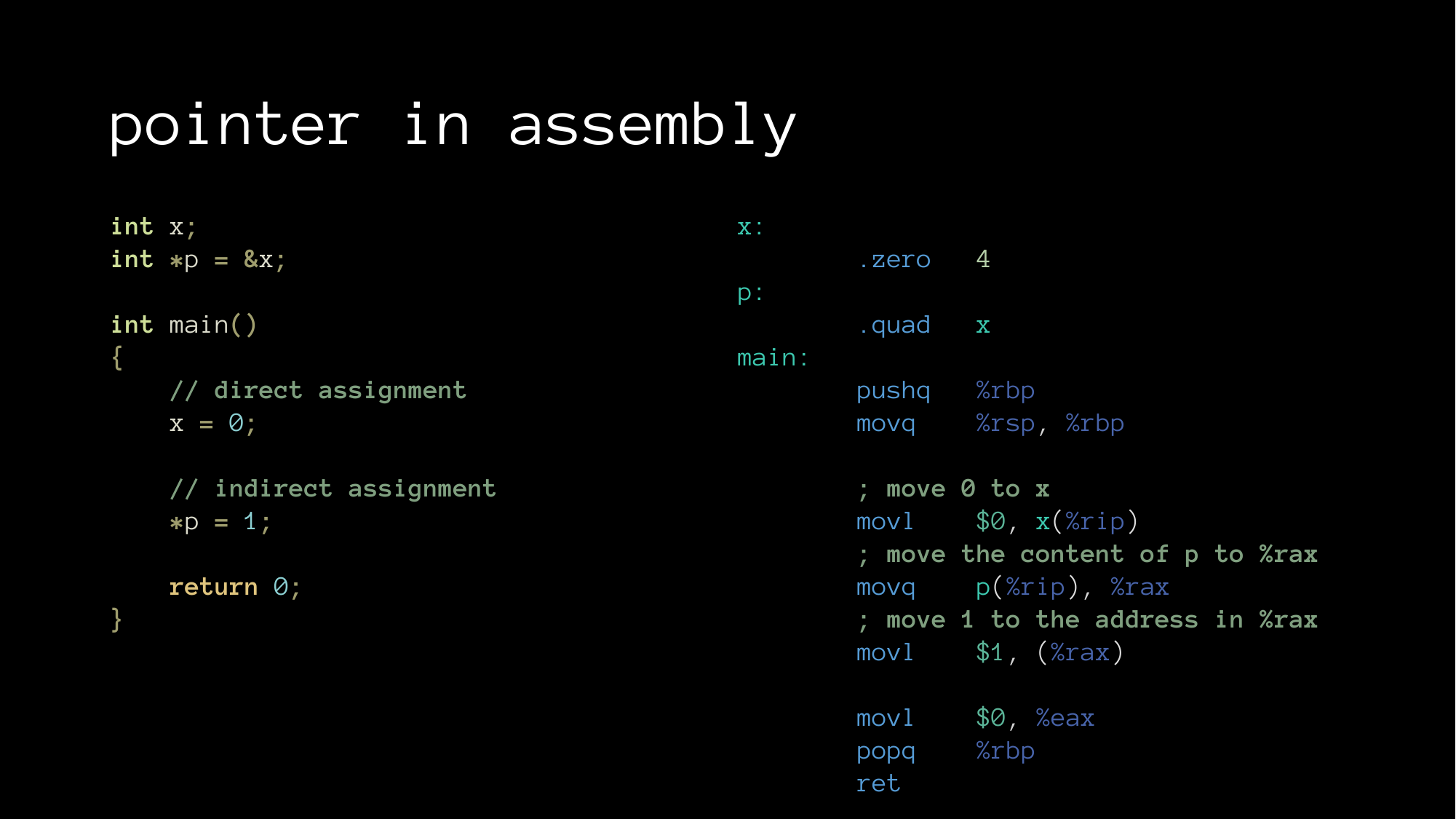

# pointer in assembly
int x;
int *p = &x;

int main()
{
    // direct assignment
    x = 0;

    // indirect assignment
    *p = 1;

    return 0;
}
x:
        .zero   4
p:
        .quad   x
main:
        pushq   %rbp
        movq    %rsp, %rbp

        ; move 0 to x
        movl    $0, x(%rip)
        ; move the content of p to %rax
        movq    p(%rip), %rax
        ; move 1 to the address in %rax
        movl    $1, (%rax)

        movl    $0, %eax
        popq    %rbp
        ret